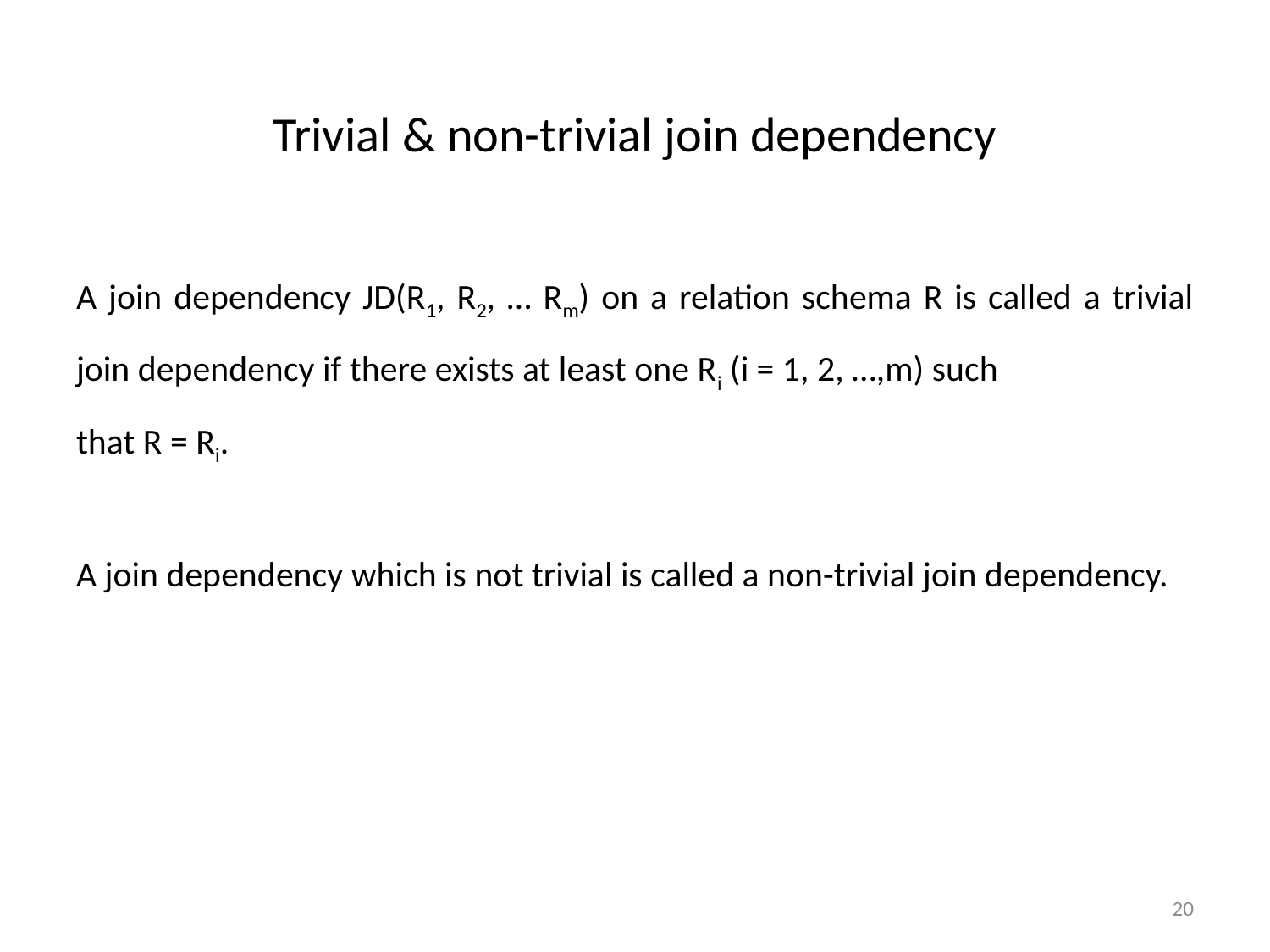

# Trivial & non-trivial join dependency
A join dependency JD(R1, R2, … Rm) on a relation schema R is called a trivial join dependency if there exists at least one Ri (i = 1, 2, …,m) such
that R = Ri.

A join dependency which is not trivial is called a non-trivial join dependency.
20